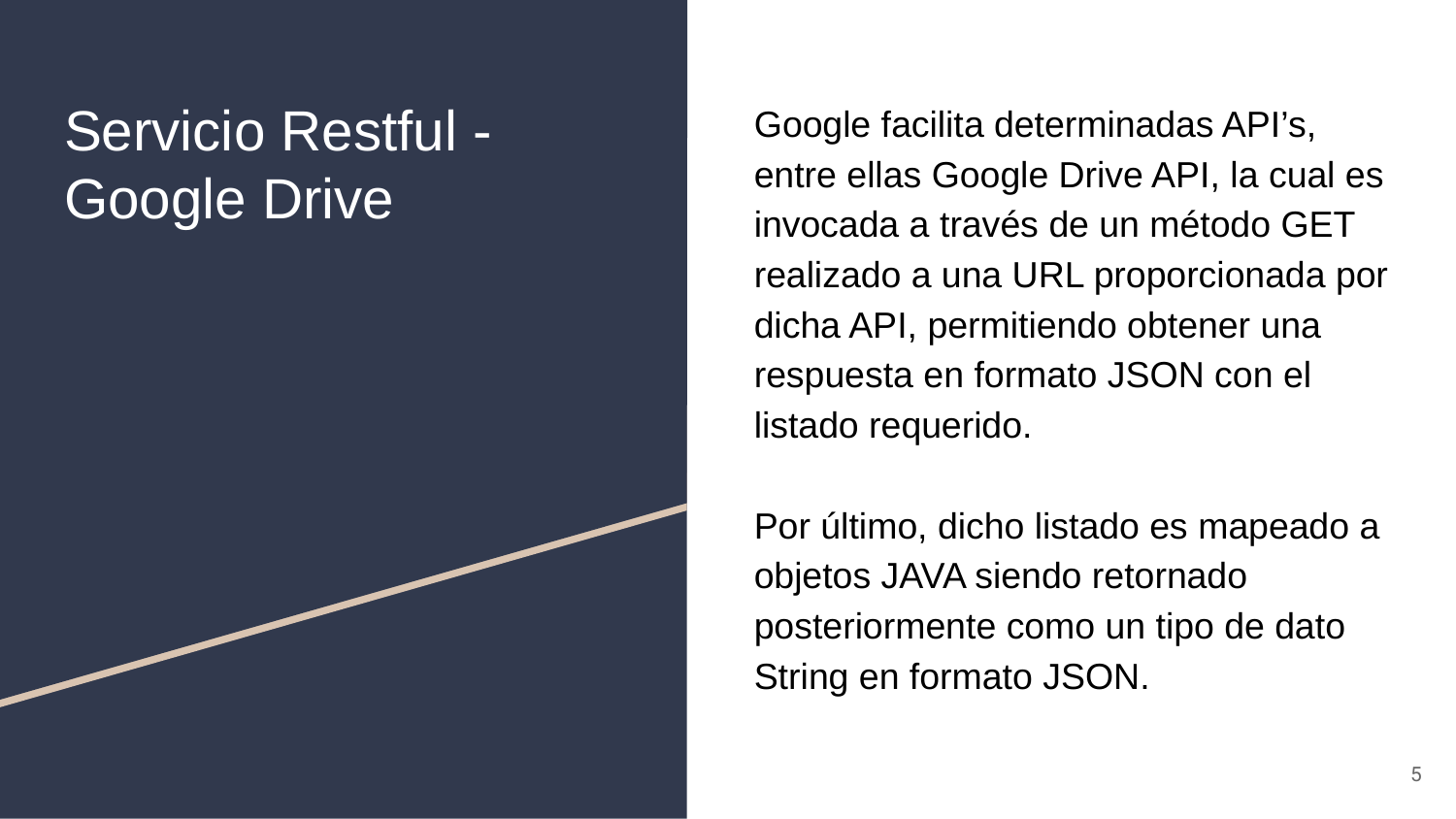

# Servicio Restful - Google Drive
Google facilita determinadas API’s, entre ellas Google Drive API, la cual es invocada a través de un método GET realizado a una URL proporcionada por dicha API, permitiendo obtener una respuesta en formato JSON con el listado requerido.

Por último, dicho listado es mapeado a objetos JAVA siendo retornado posteriormente como un tipo de dato String en formato JSON.
			15
5